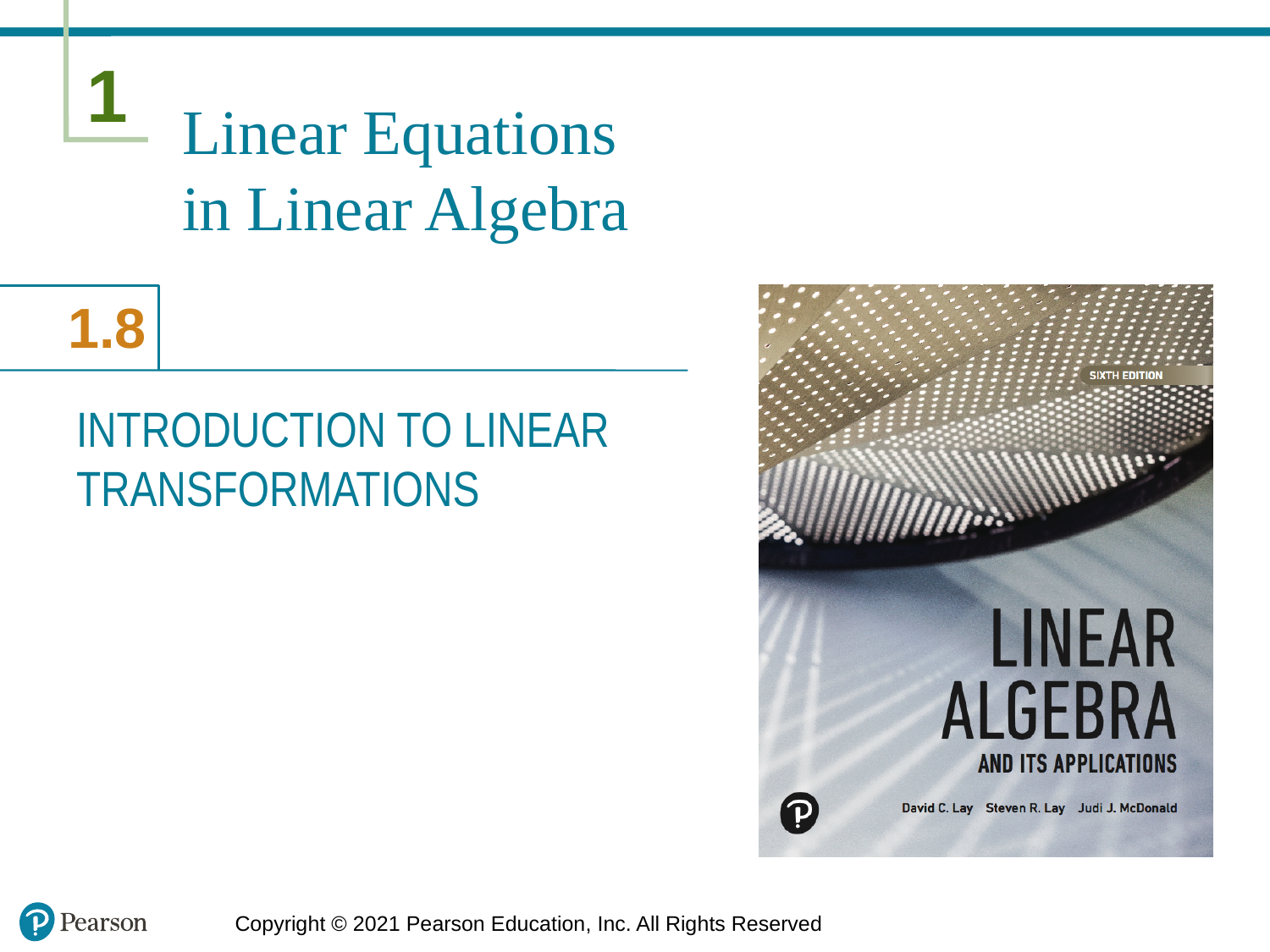

# Linear Equations in Linear Algebra
INTRODUCTION TO LINEAR TRANSFORMATIONS
Copyright © 2021 Pearson Education, Inc. All Rights Reserved